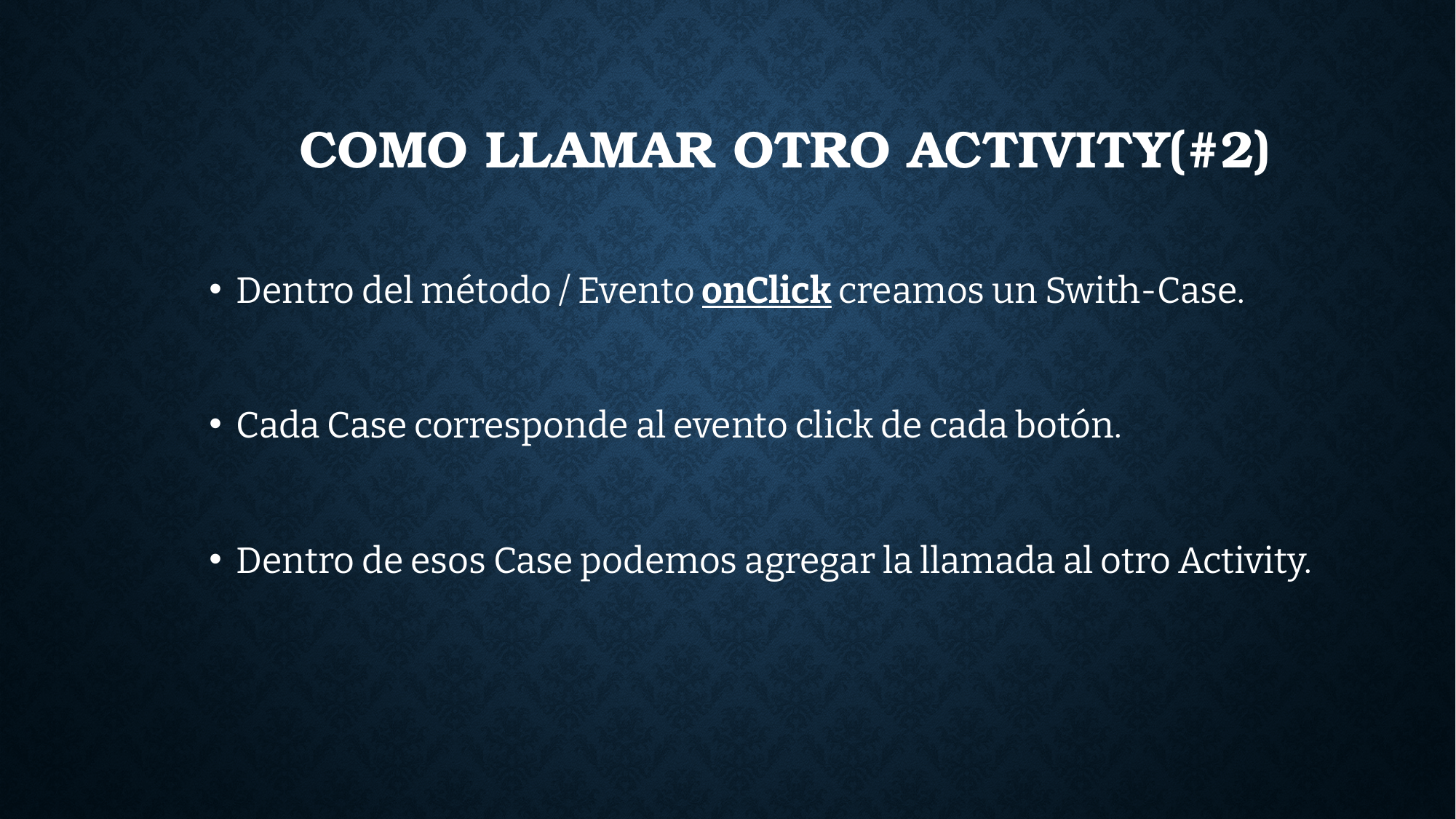

# Como llamar otro Activity(#2)
Dentro del método / Evento onClick creamos un Swith-Case.

Cada Case corresponde al evento click de cada botón.

Dentro de esos Case podemos agregar la llamada al otro Activity.